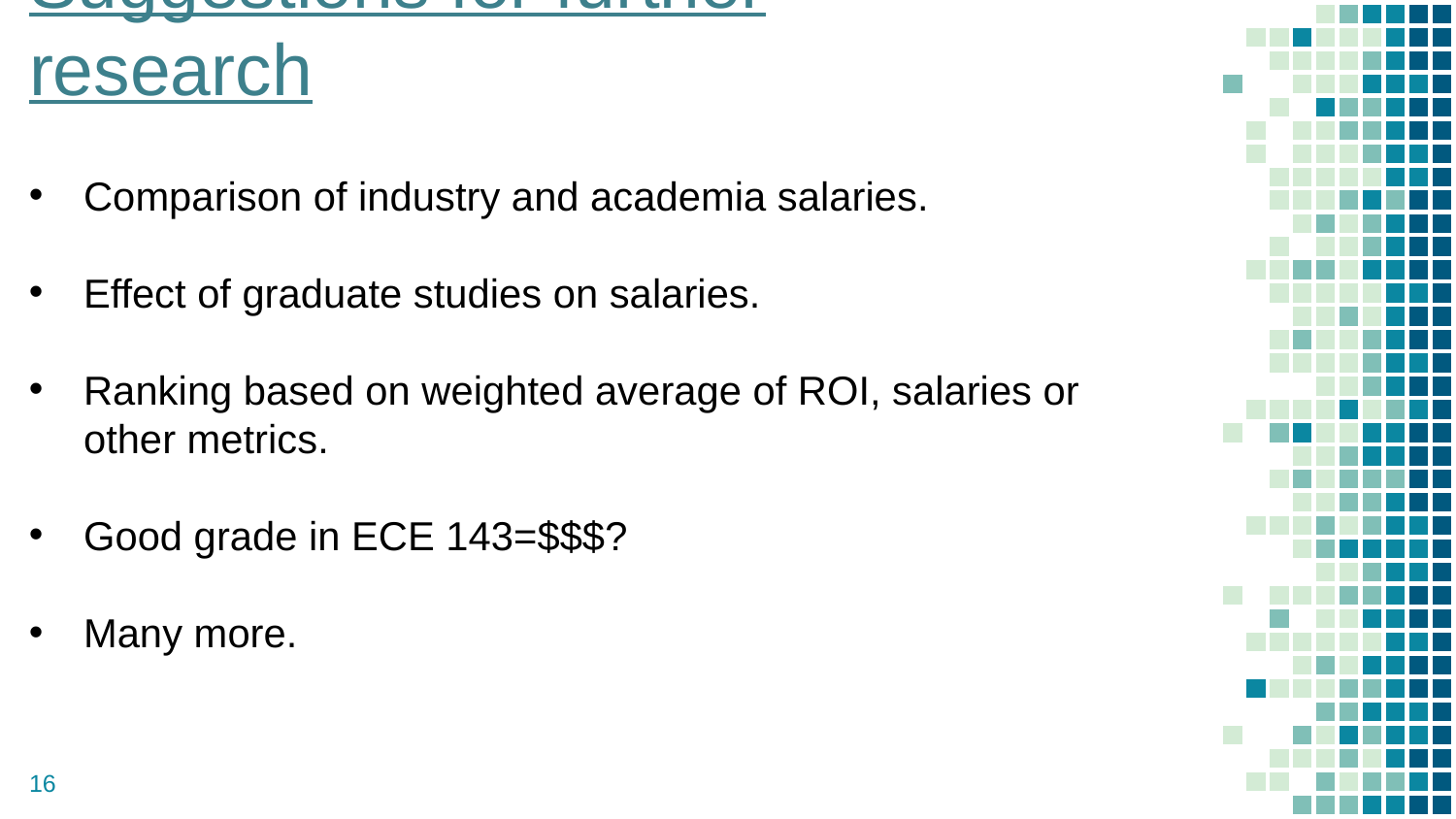

Suggestions for further research
Comparison of industry and academia salaries.

Effect of graduate studies on salaries.

Ranking based on weighted average of ROI, salaries or other metrics.

Good grade in ECE 143=$$$?

Many more.

16